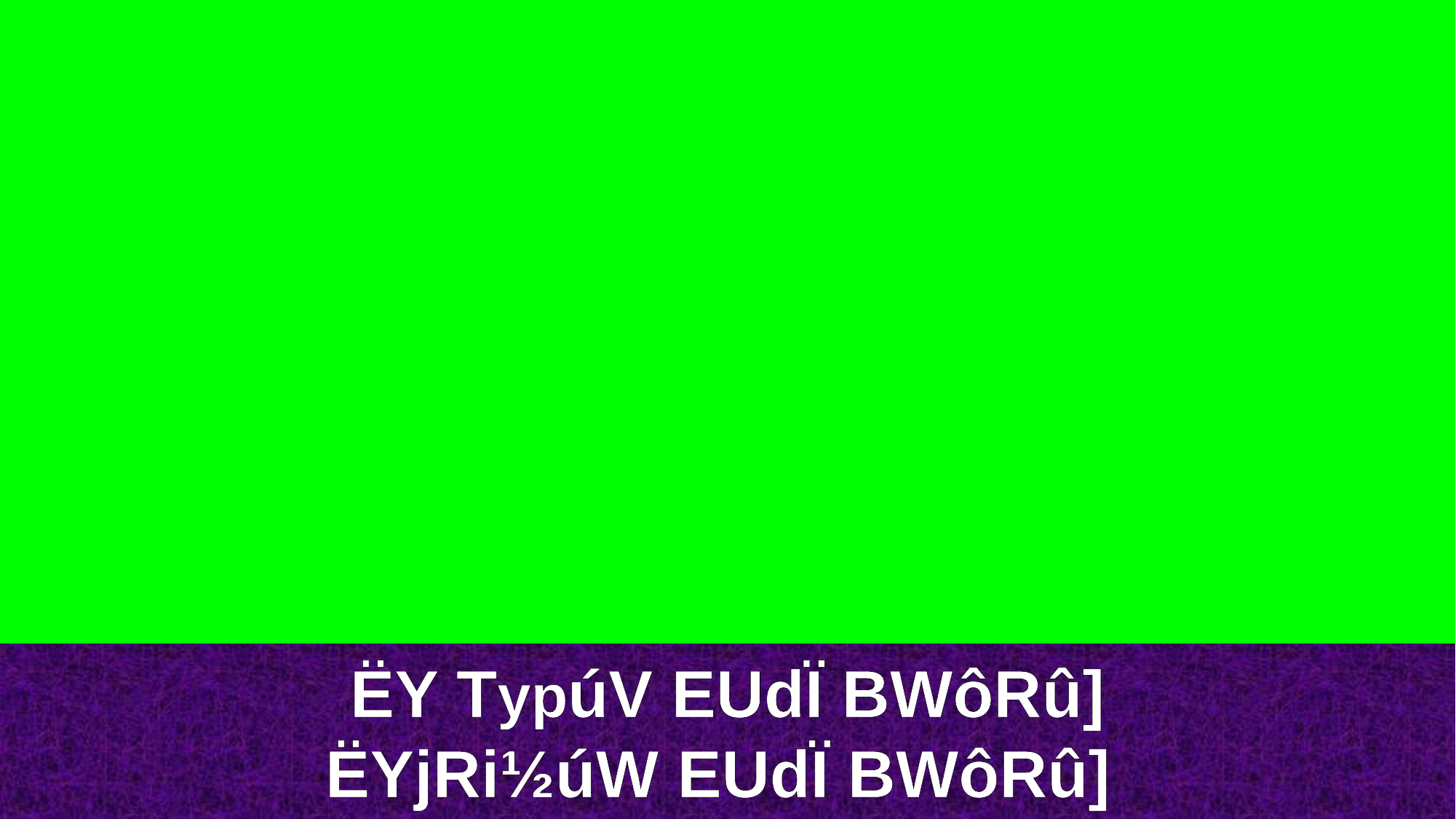

ËY TypúV EUdÏ BWôRû]
ËYjRi½úW EUdÏ BWôRû]